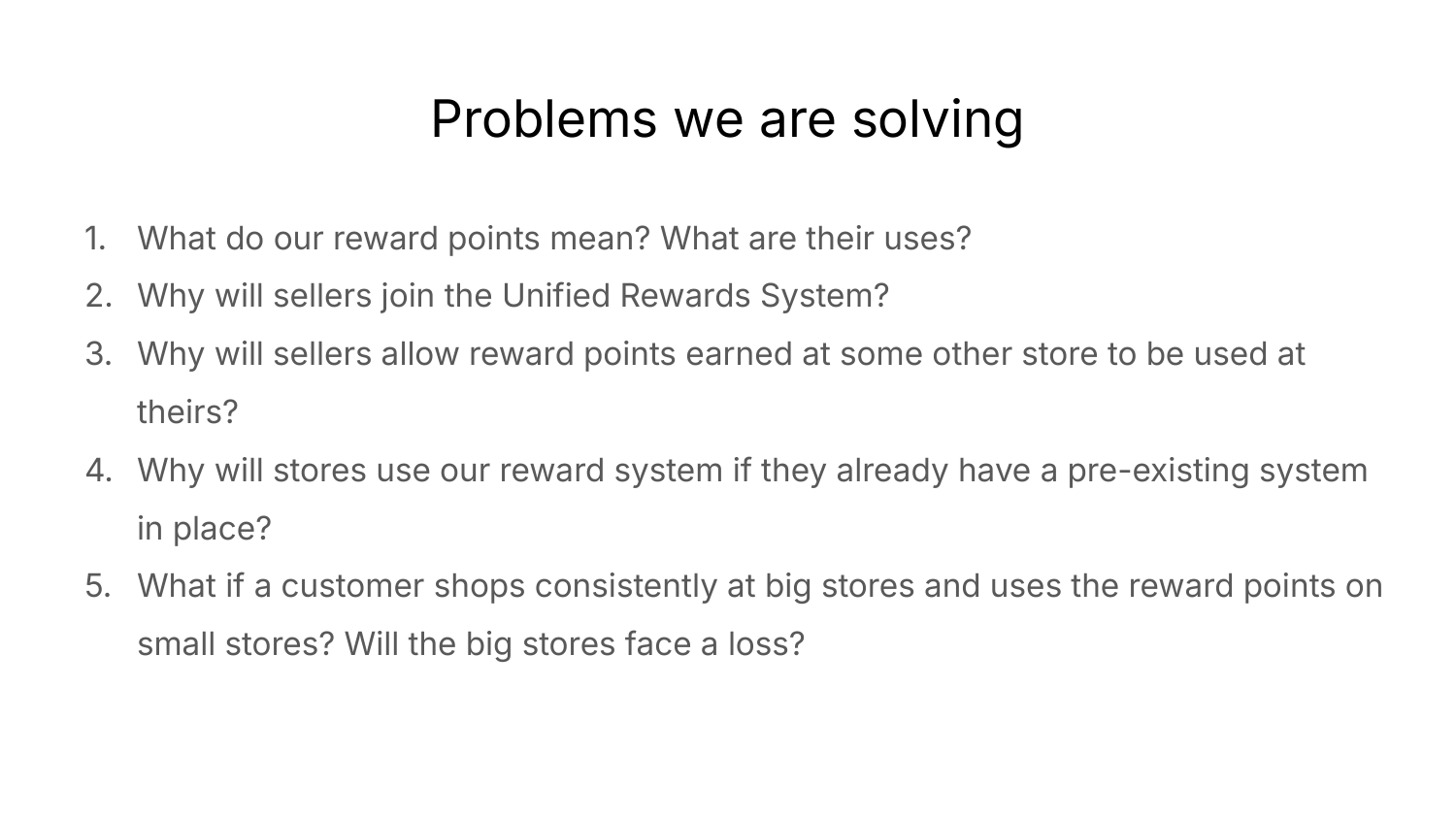

# Problems we are solving
What do our reward points mean? What are their uses?
Why will sellers join the Unified Rewards System?
Why will sellers allow reward points earned at some other store to be used at theirs?
Why will stores use our reward system if they already have a pre-existing system in place?
What if a customer shops consistently at big stores and uses the reward points on small stores? Will the big stores face a loss?